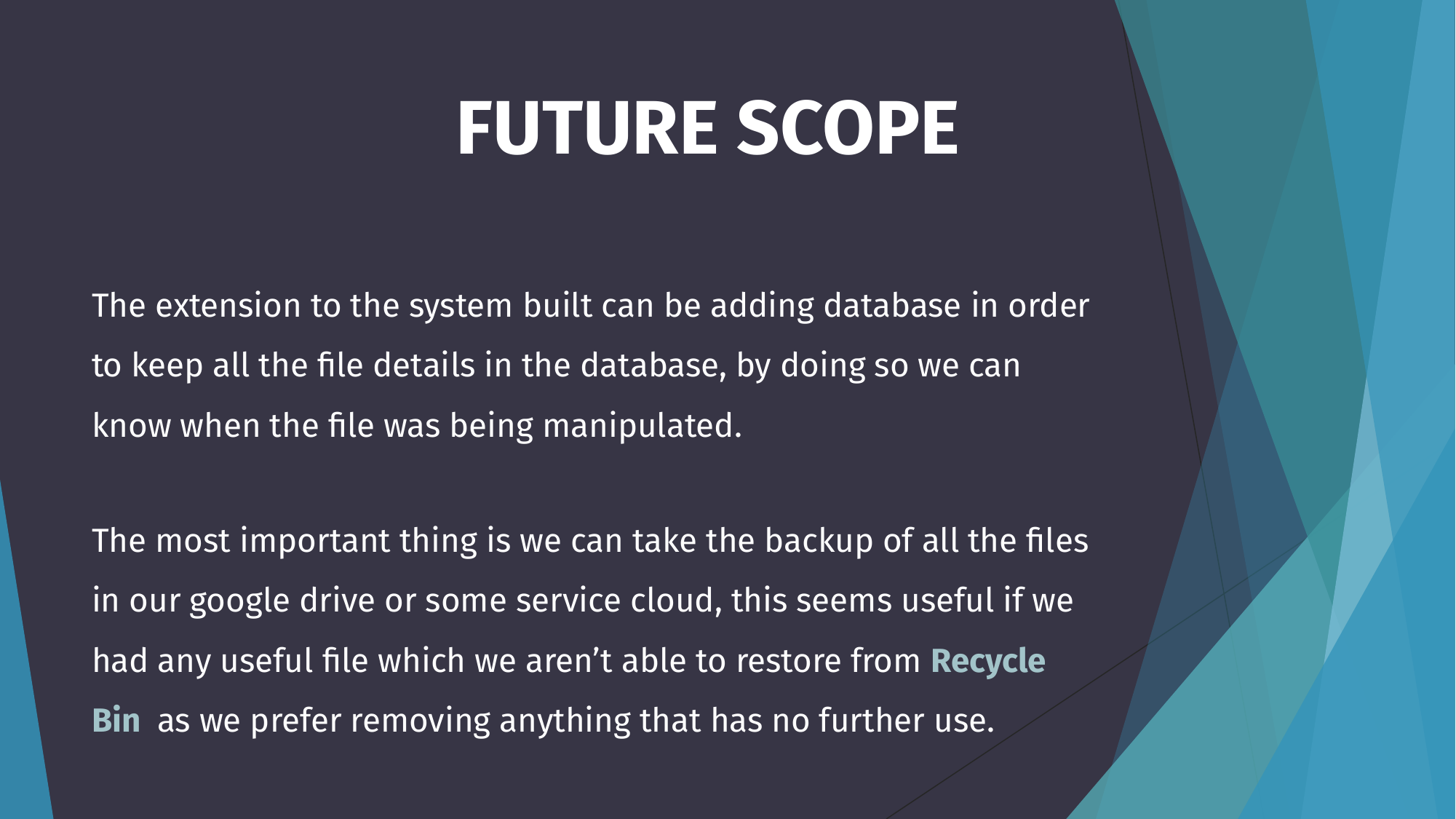

# FUTURE SCOPE
The extension to the system built can be adding database in order to keep all the file details in the database, by doing so we can know when the file was being manipulated.
The most important thing is we can take the backup of all the files in our google drive or some service cloud, this seems useful if we had any useful file which we aren’t able to restore from Recycle Bin  as we prefer removing anything that has no further use.